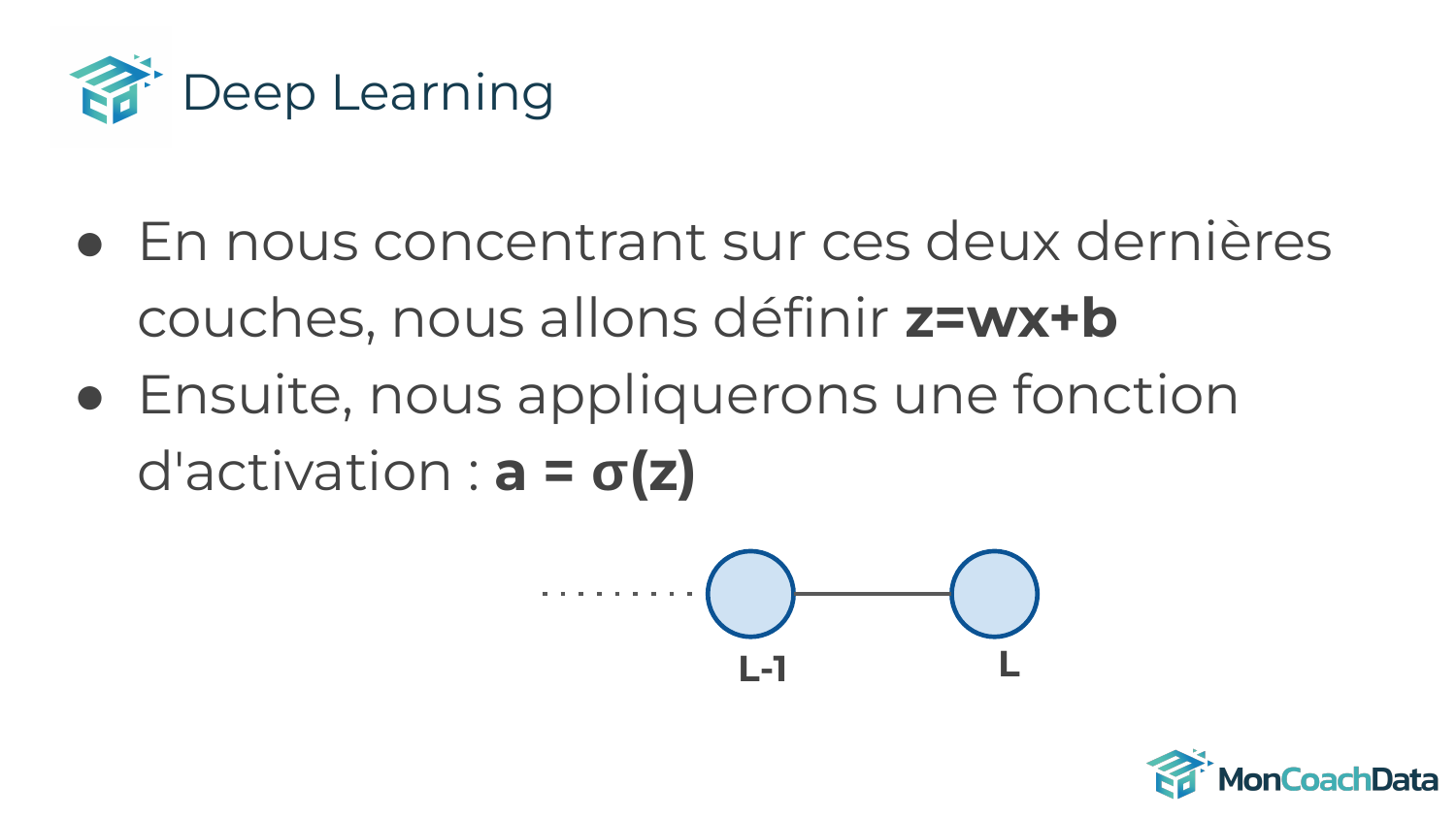

# Deep Learning
En nous concentrant sur ces deux dernières couches, nous allons définir z=wx+b
Ensuite, nous appliquerons une fonction d'activation : a = σ(z)

L
L-1